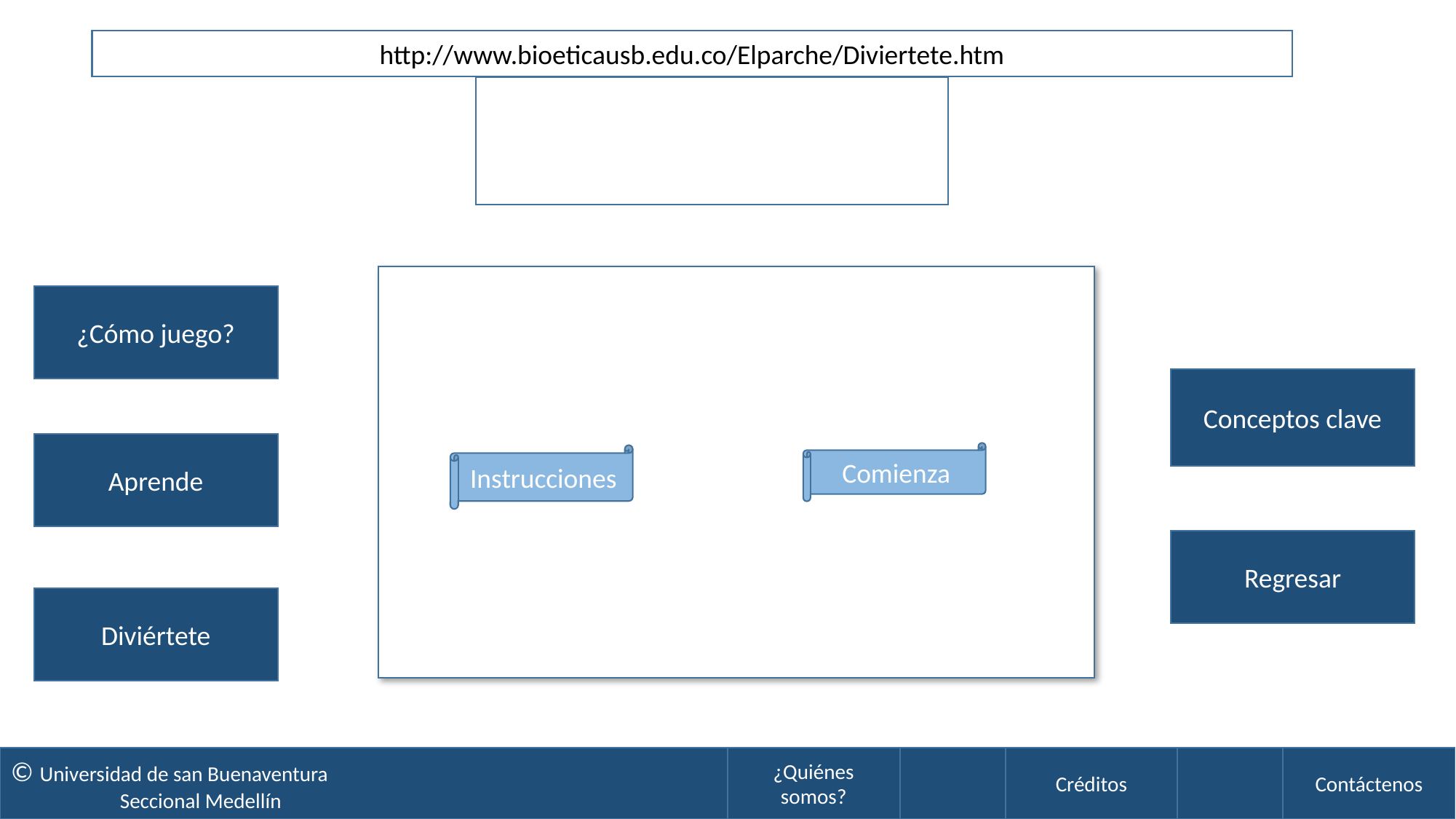

http://www.bioeticausb.edu.co/Elparche/Diviertete.htm

El parche

¿Cómo juego?
Conceptos clave
Aprende
Comienza
Instrucciones
Regresar

Diviértete

© Universidad de san Buenaventura
	Seccional Medellín
¿Quiénes somos?
Contáctenos
Créditos